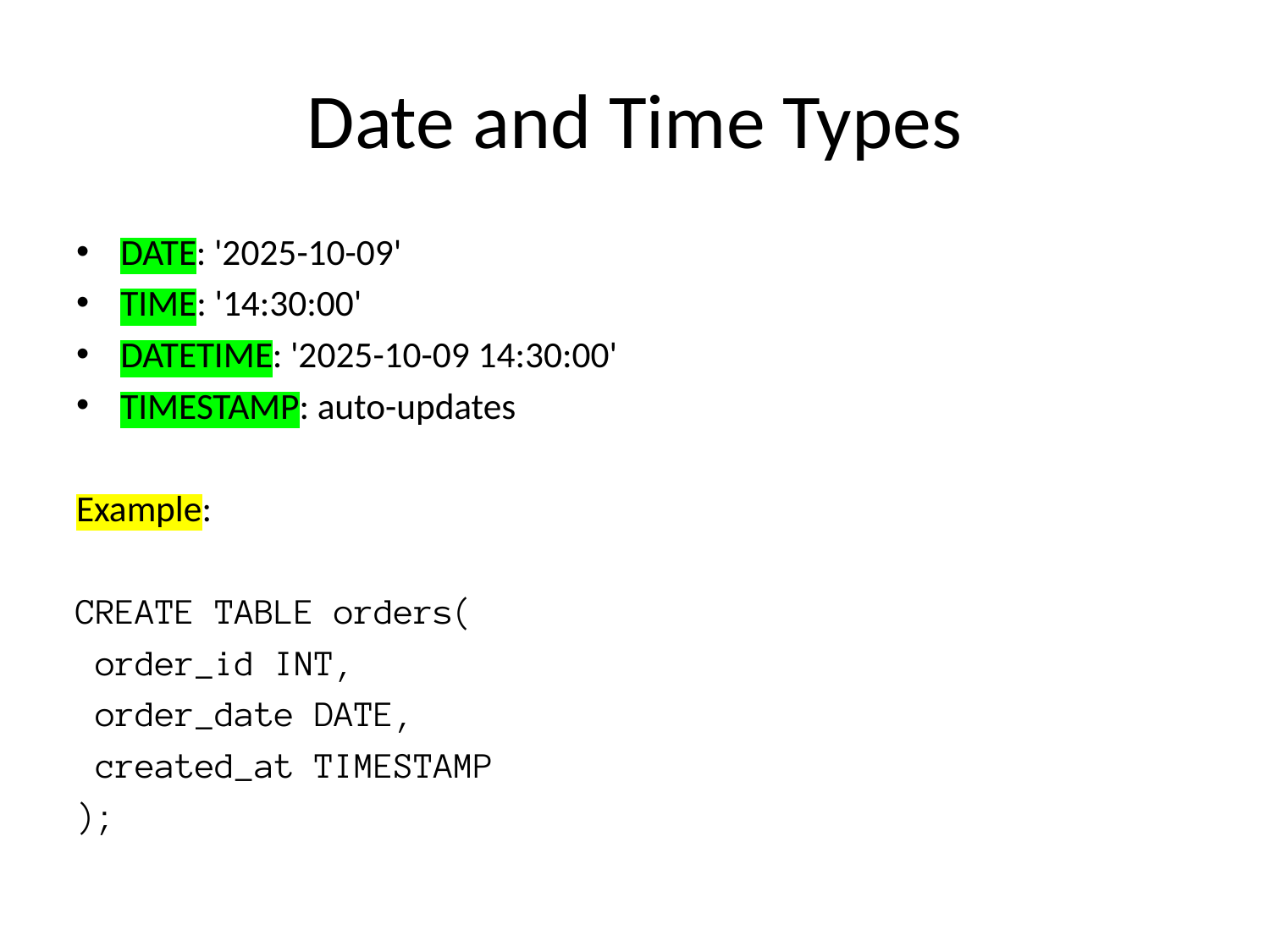

# Date and Time Types
DATE: '2025-10-09'
TIME: '14:30:00'
DATETIME: '2025-10-09 14:30:00'
TIMESTAMP: auto-updates

Example:

CREATE TABLE orders(
 order_id INT,
 order_date DATE,
 created_at TIMESTAMP
);